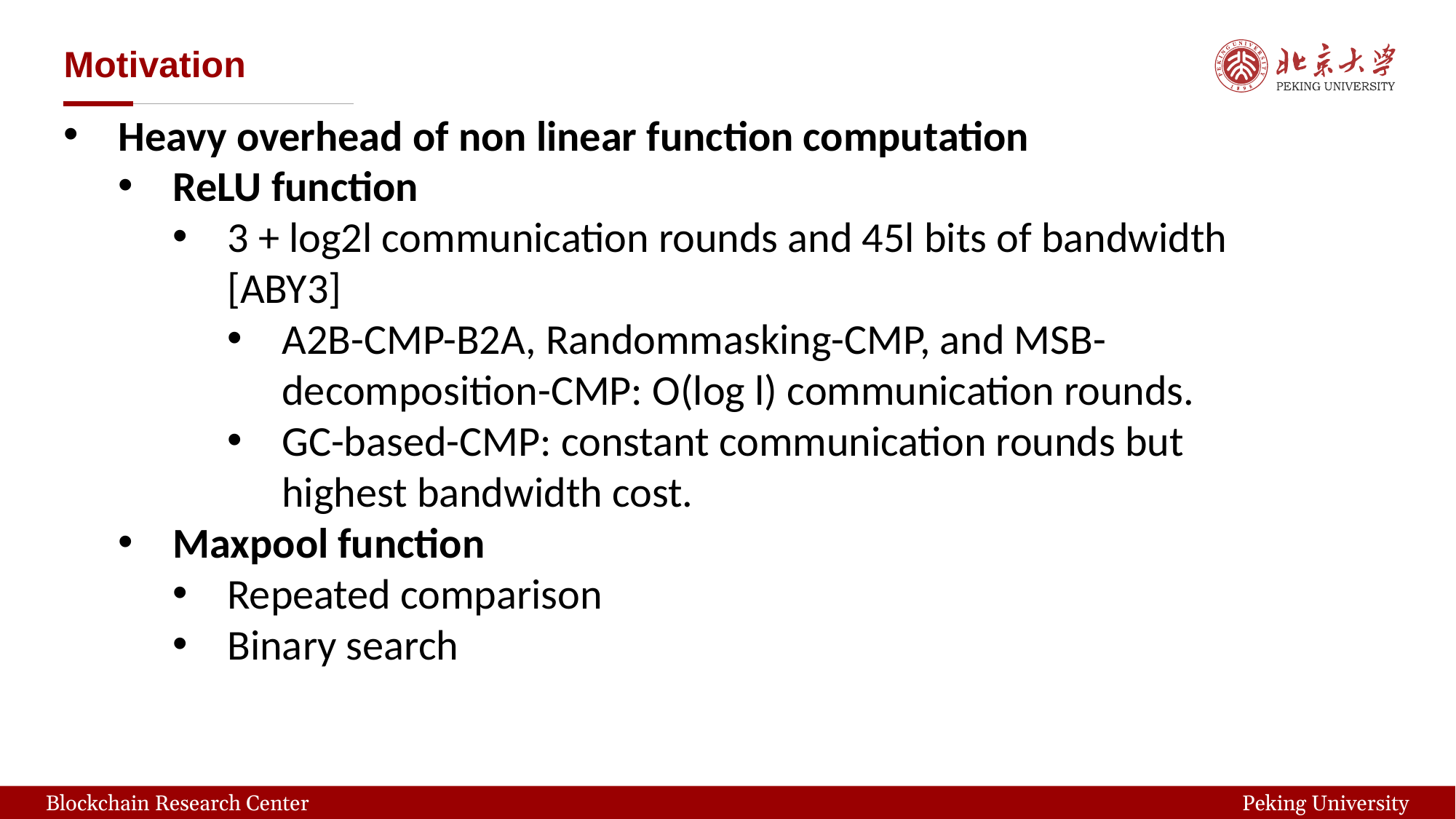

# Motivation
Heavy overhead of non linear function computation
ReLU function
3 + log2l communication rounds and 45l bits of bandwidth [ABY3]
A2B-CMP-B2A, Randommasking-CMP, and MSB-decomposition-CMP: O(log l) communication rounds.
GC-based-CMP: constant communication rounds but highest bandwidth cost.
Maxpool function
Repeated comparison
Binary search